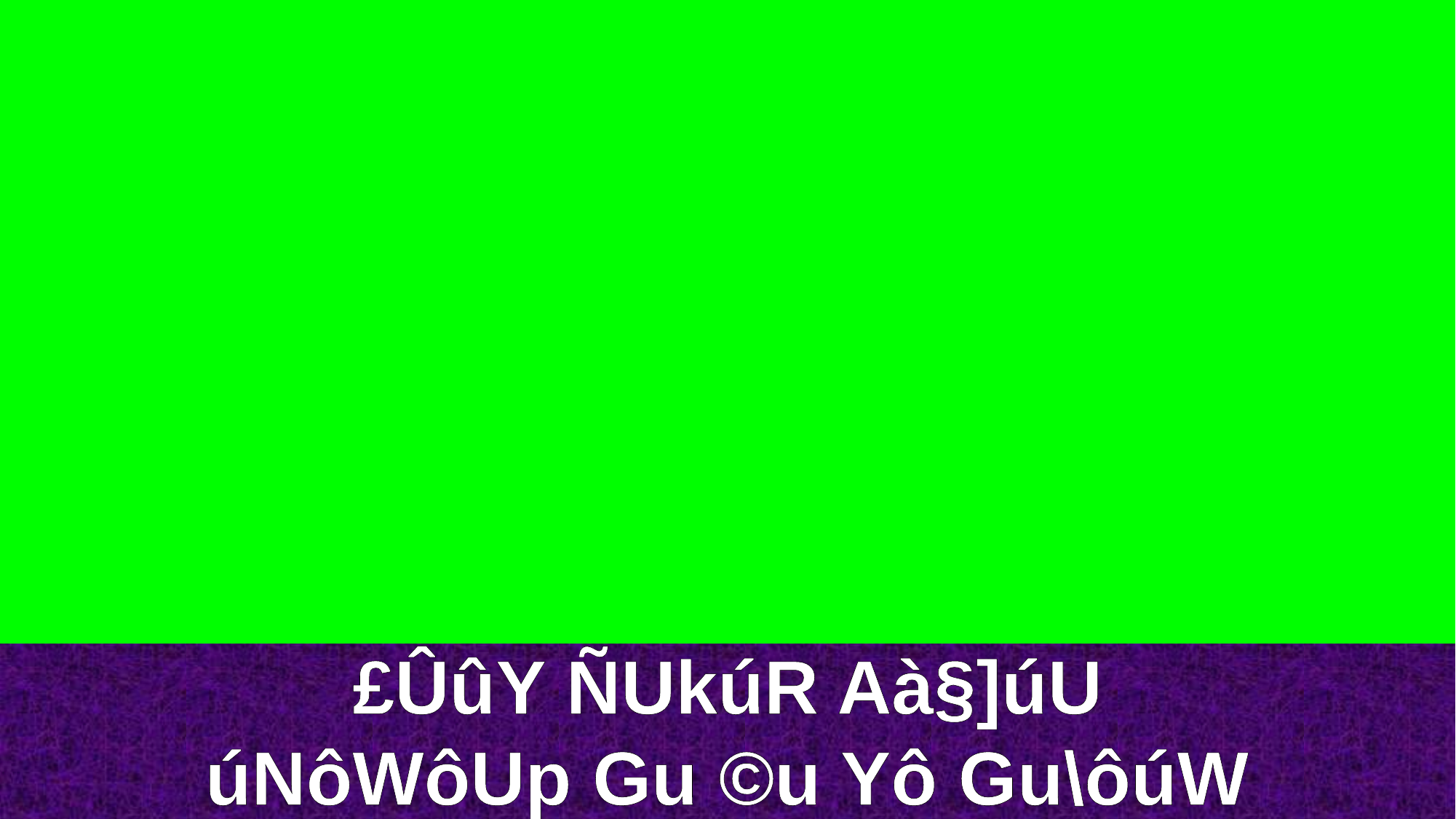

£ÛûY ÑUkúR Aà§]úU
úNôWôUp Gu ©u Yô Gu\ôúW